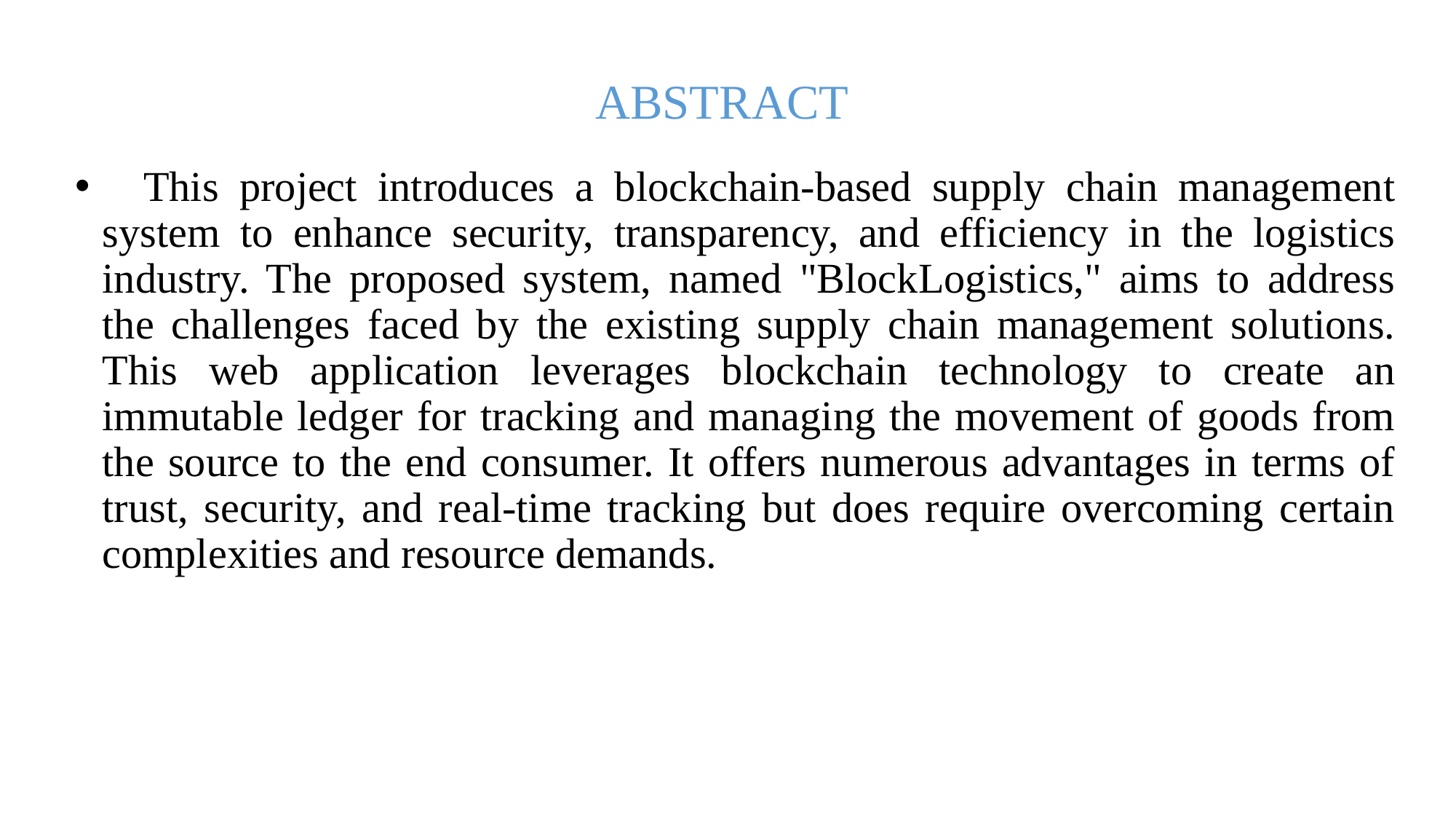

# ABSTRACT
  This project introduces a blockchain-based supply chain management system to enhance security, transparency, and efficiency in the logistics industry. The proposed system, named "BlockLogistics," aims to address the challenges faced by the existing supply chain management solutions. This web application leverages blockchain technology to create an immutable ledger for tracking and managing the movement of goods from the source to the end consumer. It offers numerous advantages in terms of trust, security, and real-time tracking but does require overcoming certain complexities and resource demands.